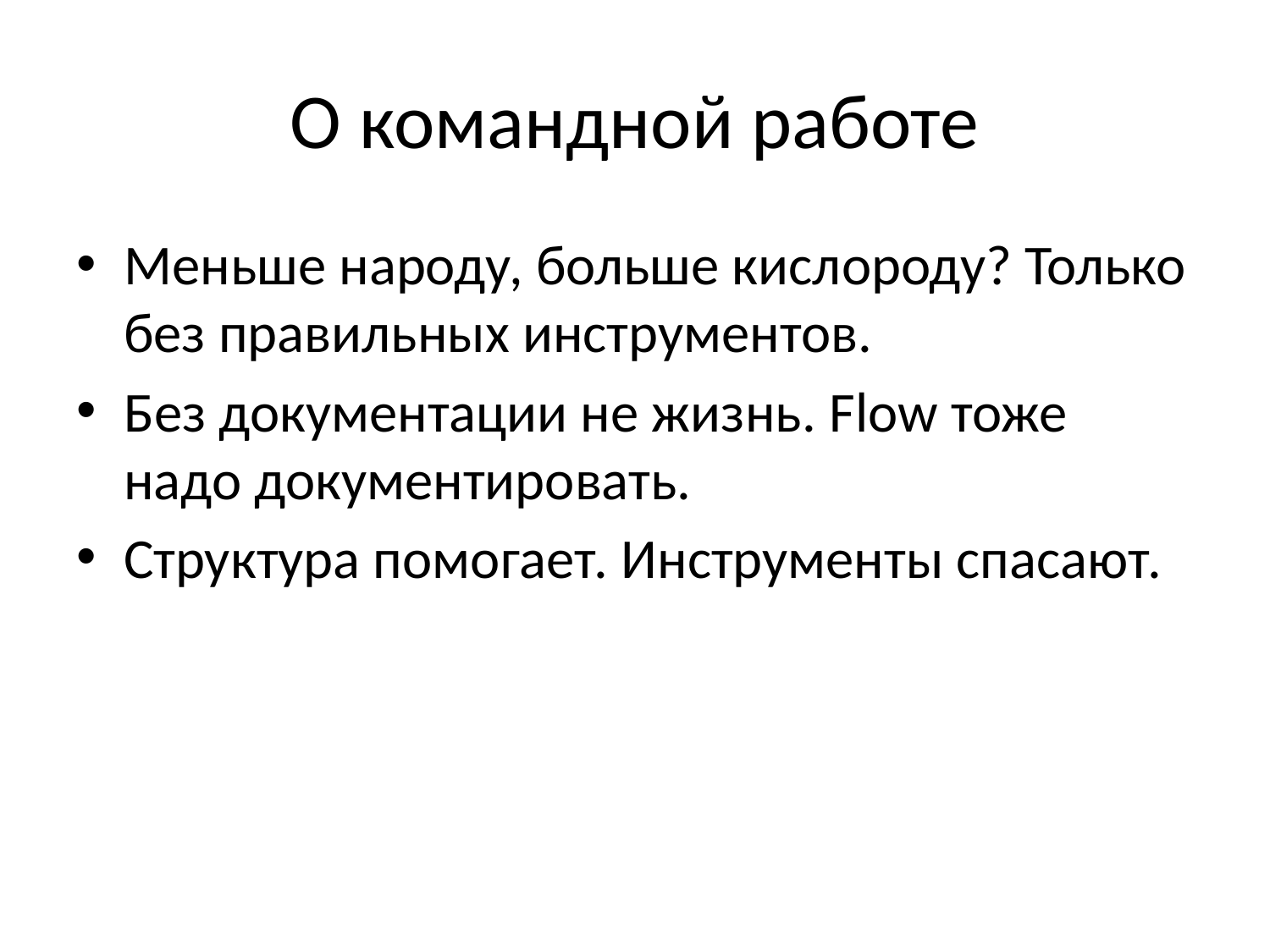

# О командной работе
Меньше народу, больше кислороду? Только без правильных инструментов.
Без документации не жизнь. Flow тоже надо документировать.
Структура помогает. Инструменты спасают.